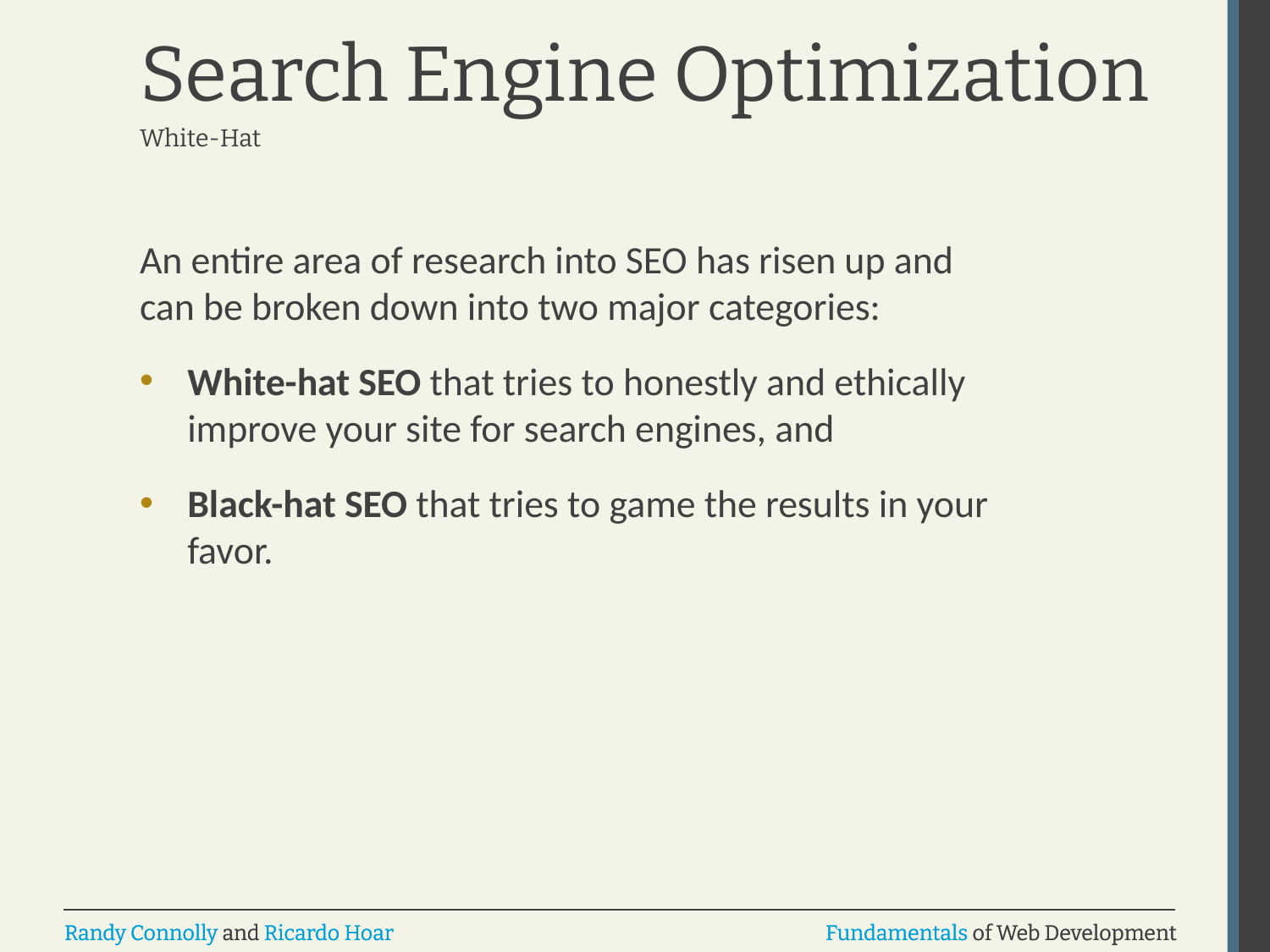

# Search Engine Optimization
White-Hat
An entire area of research into SEO has risen up and can be broken down into two major categories:
White-hat SEO that tries to honestly and ethically improve your site for search engines, and
Black-hat SEO that tries to game the results in your favor.